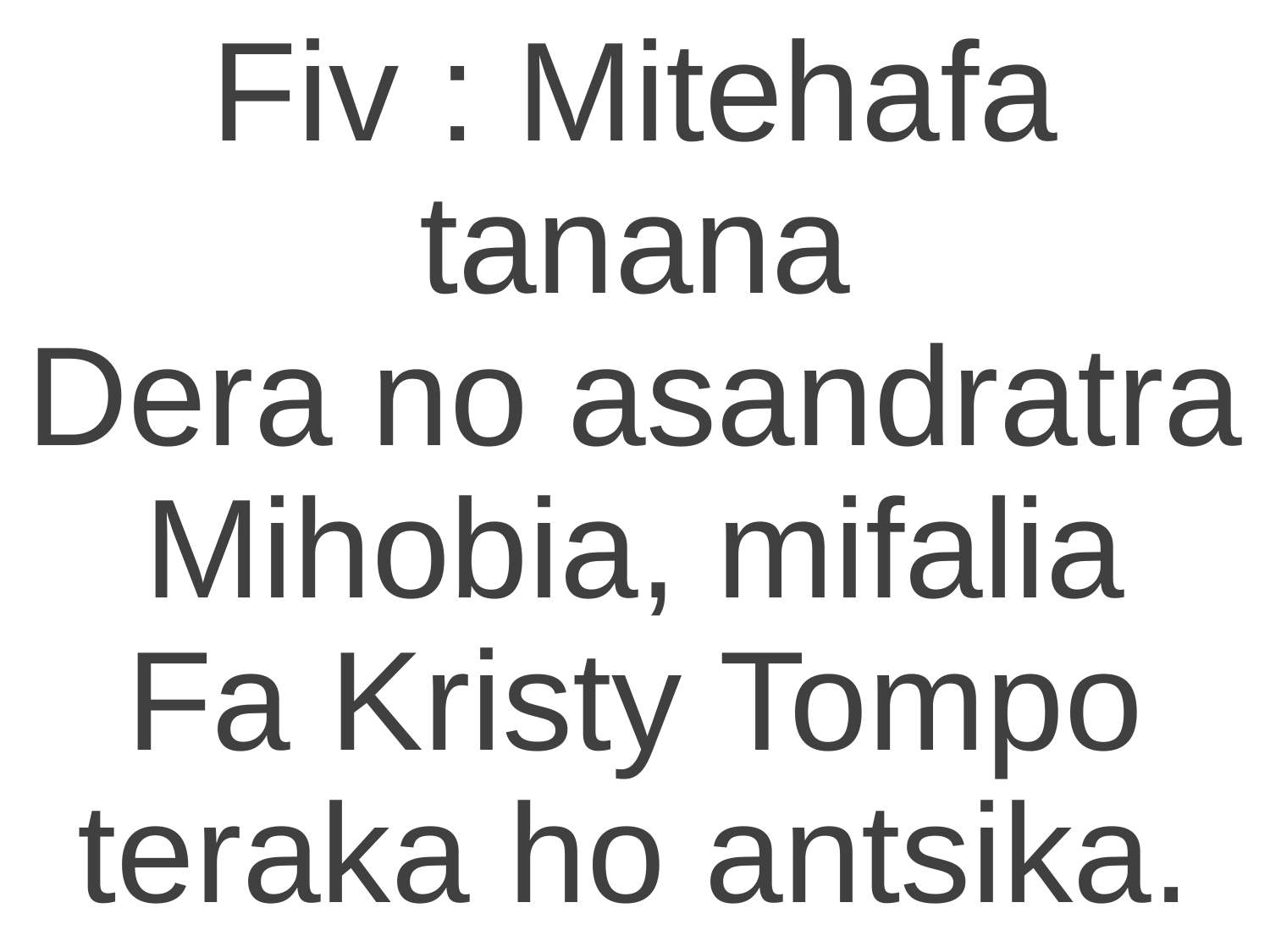

Fiv : Mitehafa tanana
Dera no asandratra
Mihobia, mifalia
Fa Kristy Tompo teraka ho antsika.